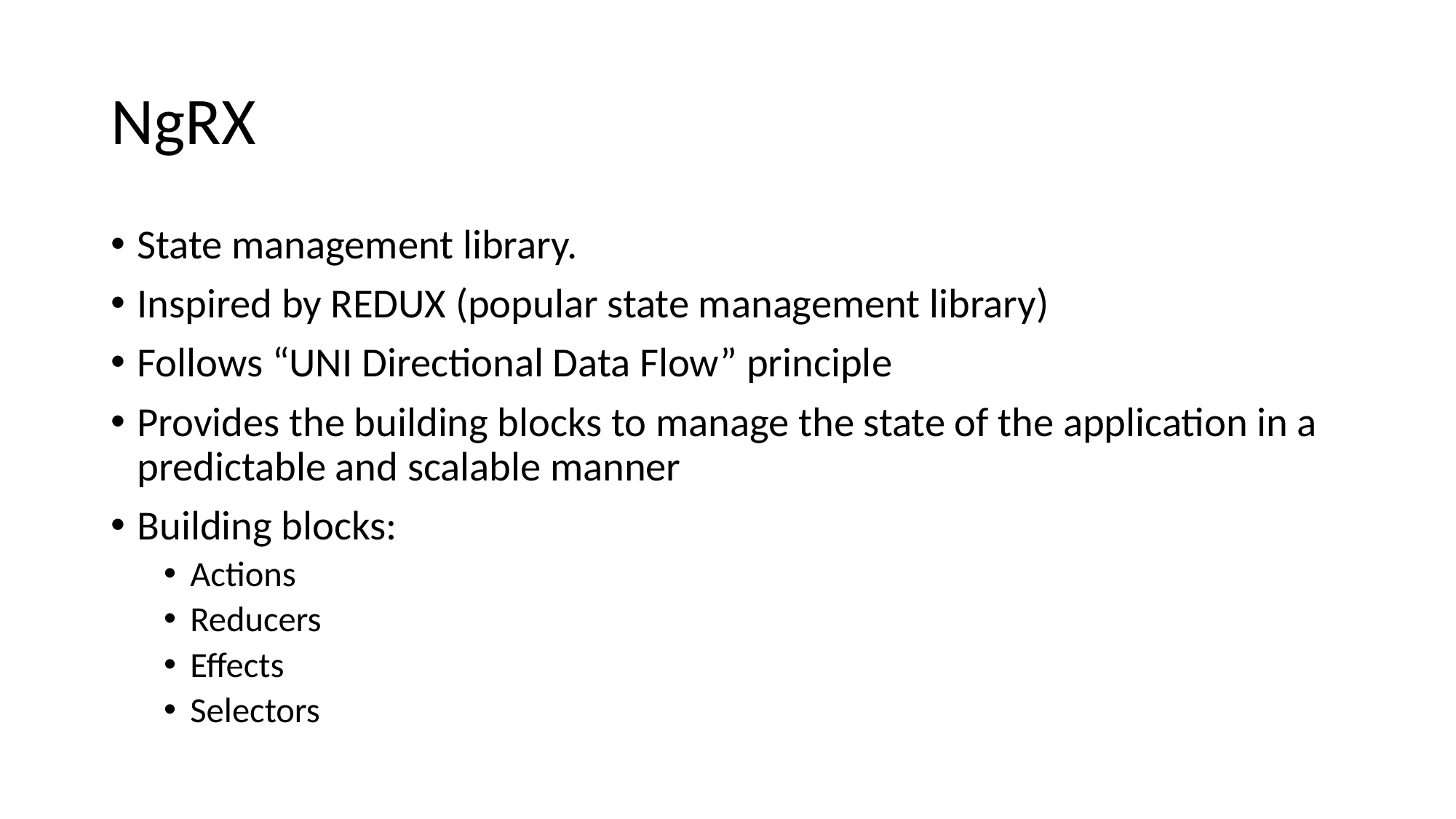

# NgRX
State management library.
Inspired by REDUX (popular state management library)
Follows “UNI Directional Data Flow” principle
Provides the building blocks to manage the state of the application in a predictable and scalable manner
Building blocks:
Actions
Reducers
Effects
Selectors